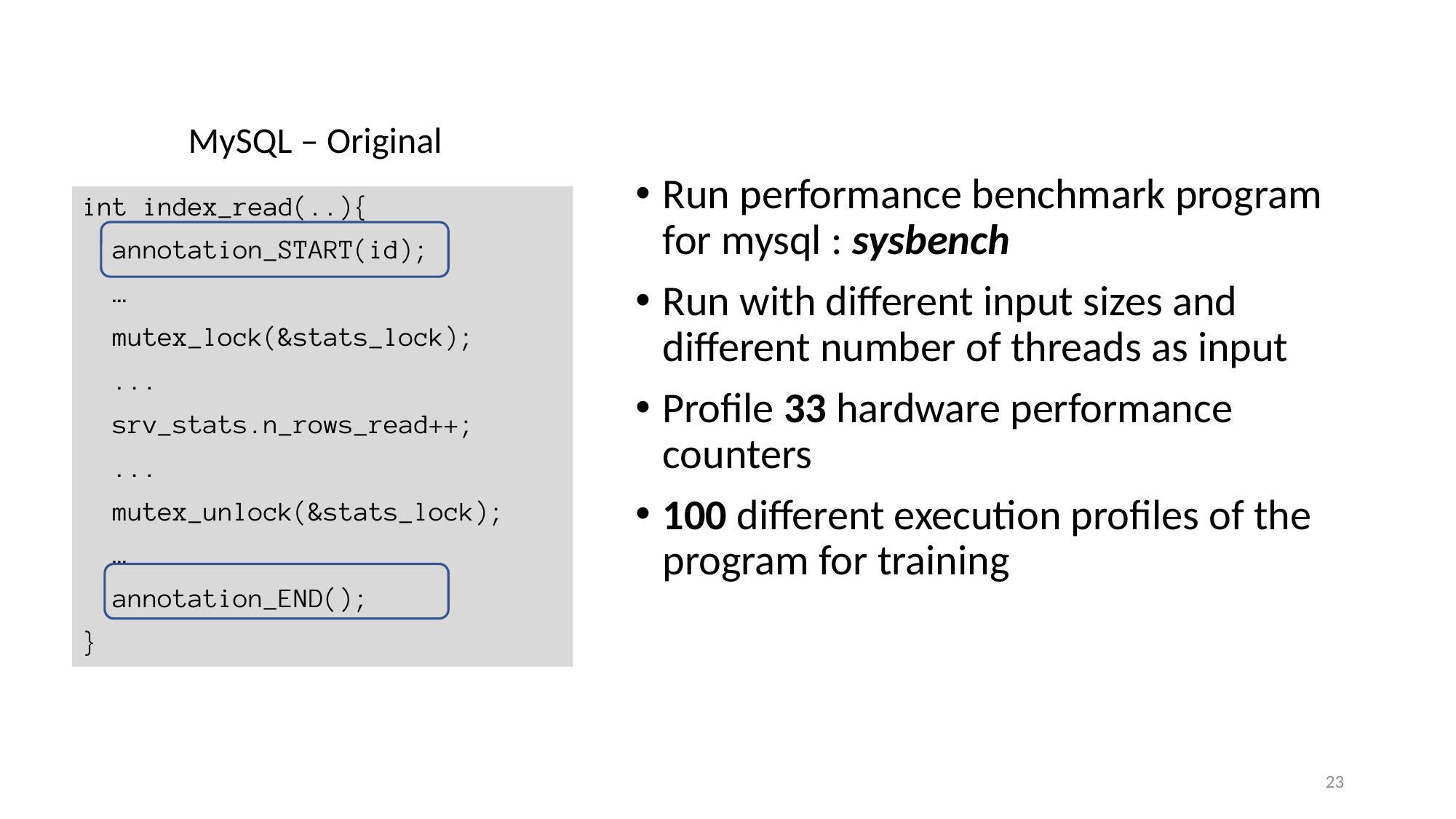

MySQL – Original
Run performance benchmark program for mysql : sysbench
Run with different input sizes and different number of threads as input
Profile 33 hardware performance counters
100 different execution profiles of the program for training

int index_read(..){
  annotation_START(id);
  …
  mutex_lock(&stats_lock);
  ...
  srv_stats.n_rows_read++;
  ...
  mutex_unlock(&stats_lock);
  …
  annotation_END();
}

23